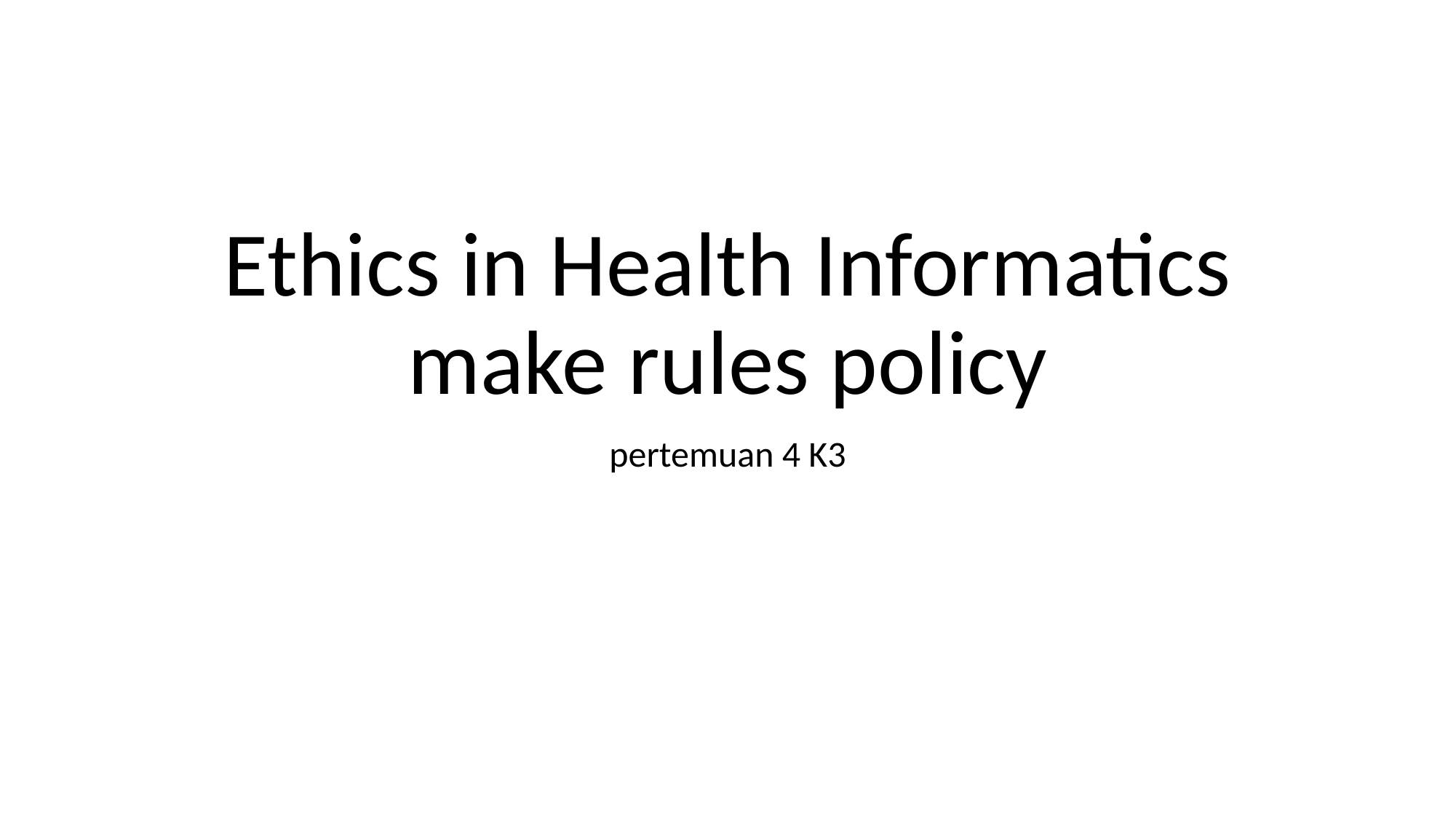

# Ethics in Health Informatics make rules policy
pertemuan 4 K3